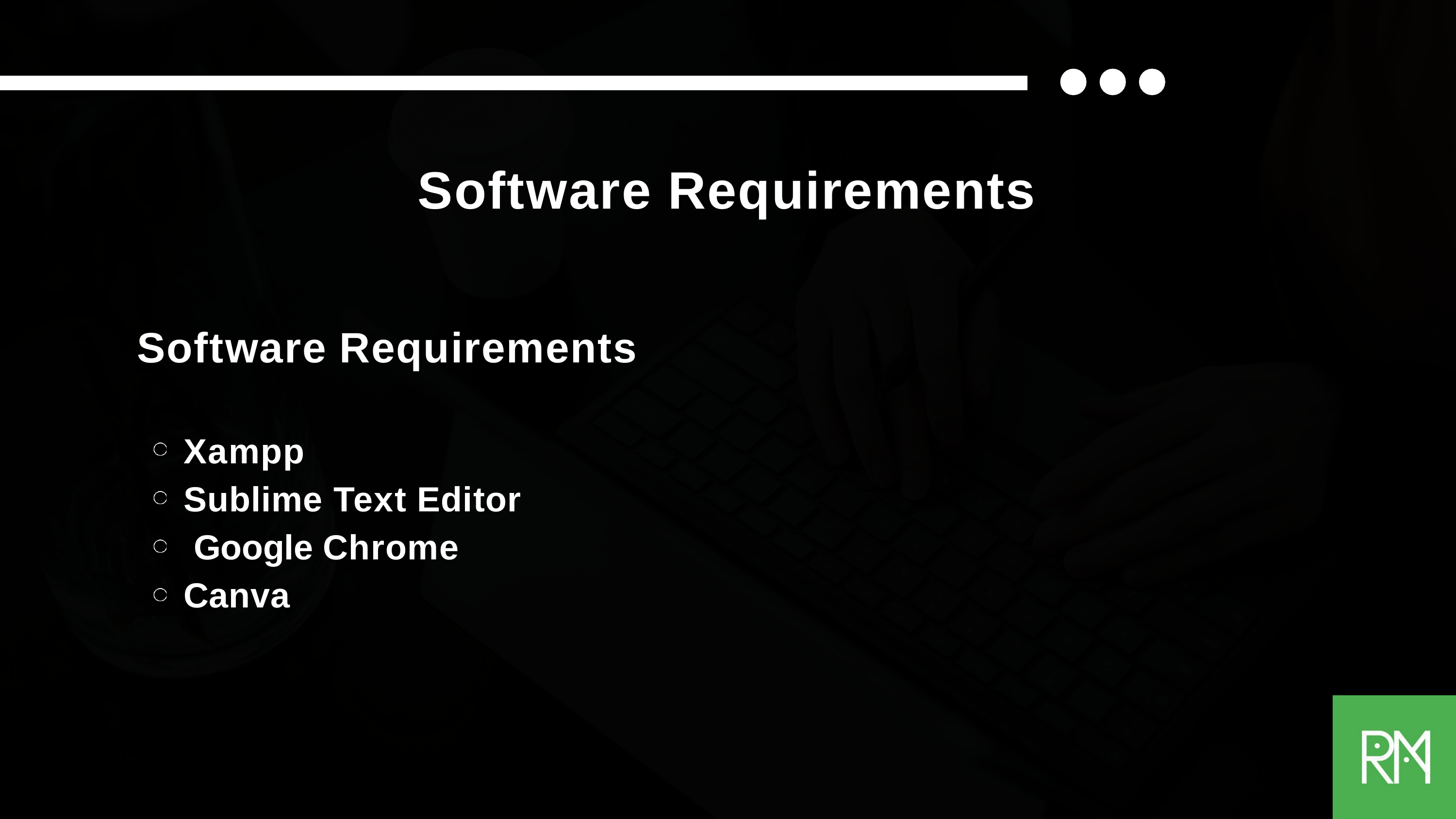

# Software Requirements
Software Requirements

Xampp
Sublime Text Editor  Google Chrome  Canva